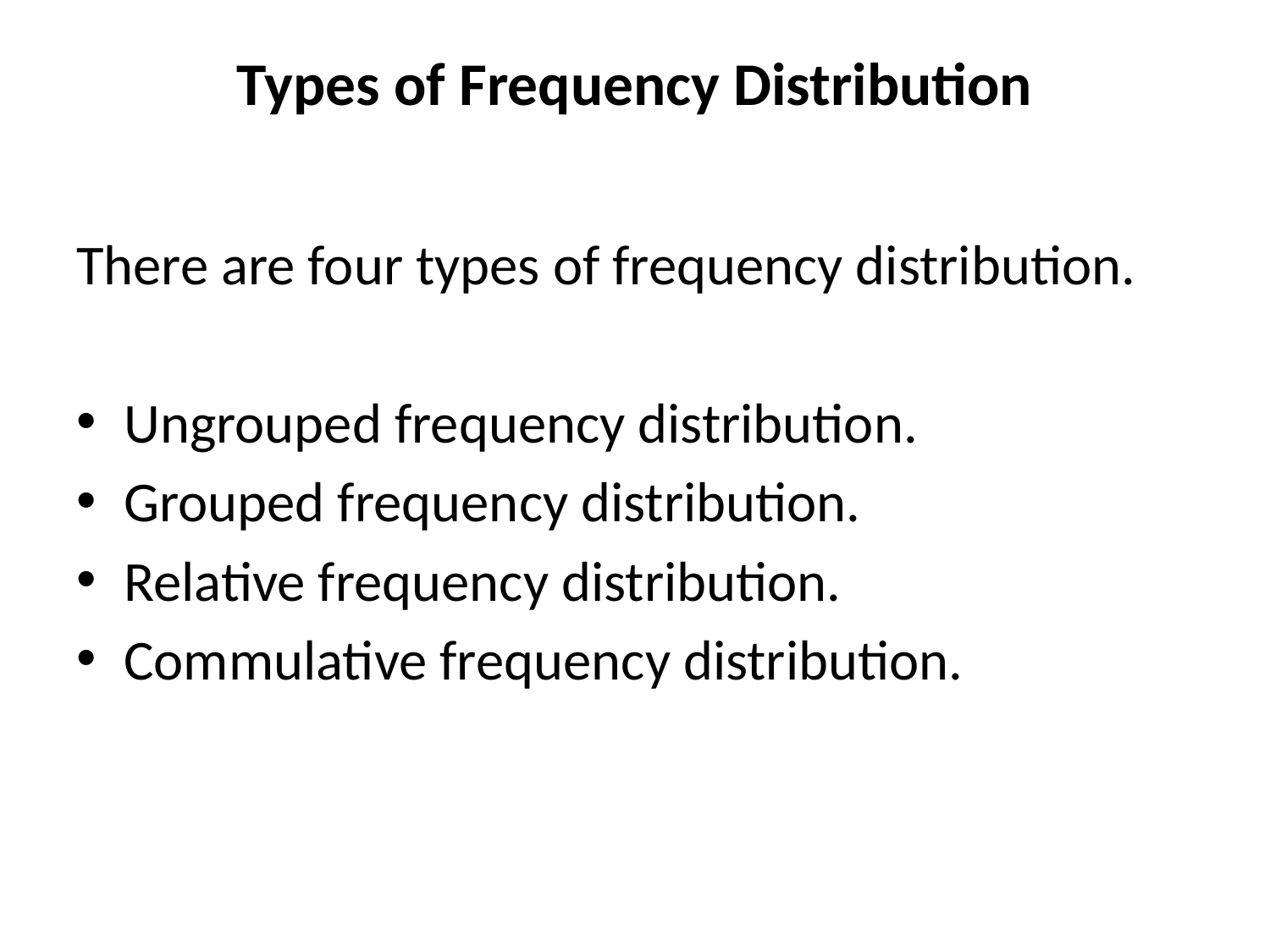

# Types of Frequency Distribution
There are four types of frequency distribution.

Ungrouped frequency distribution.
Grouped frequency distribution.
Relative frequency distribution.
Commulative frequency distribution.